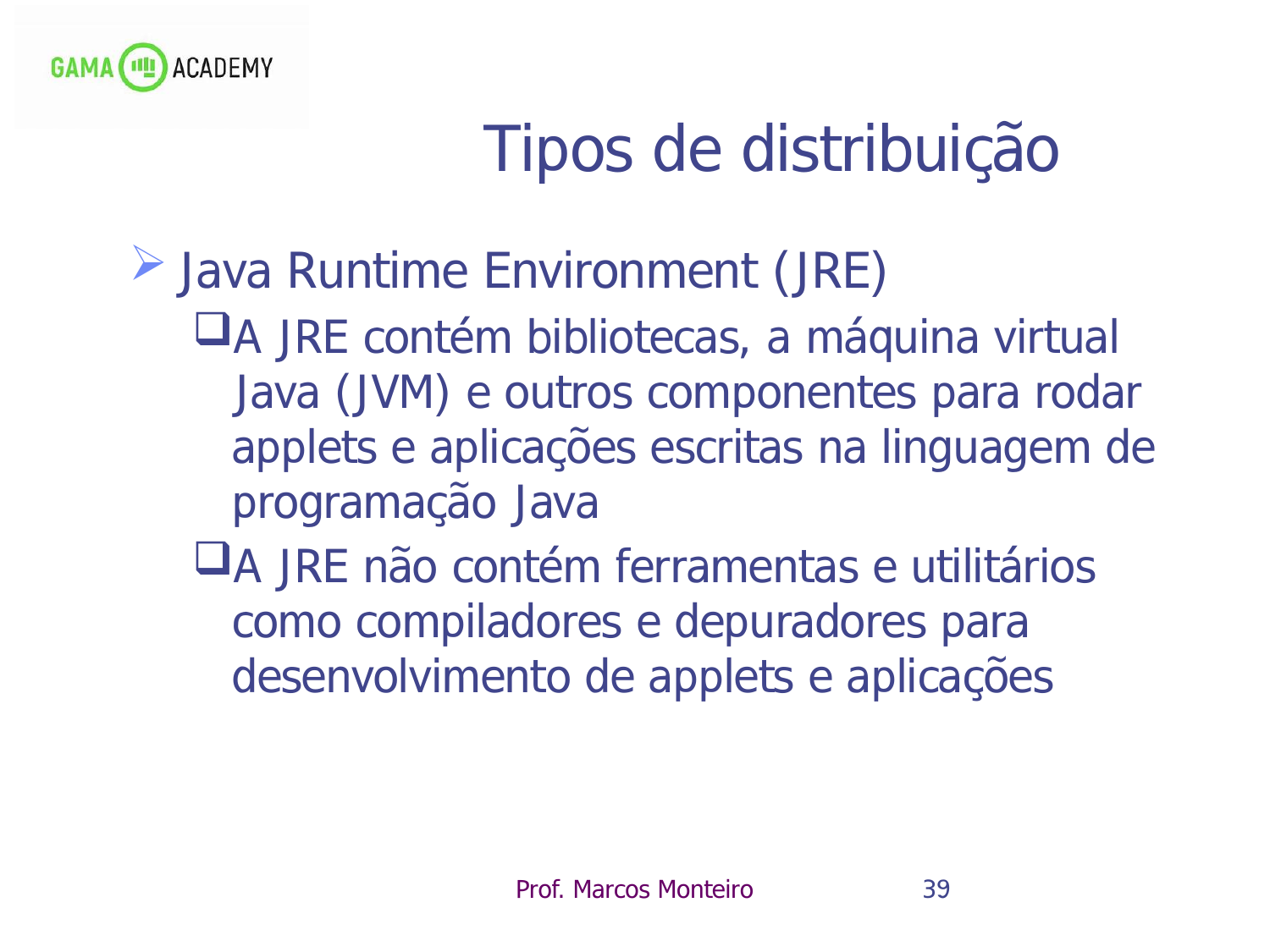

39
# Tipos de distribuição
Java Runtime Environment (JRE)
A JRE contém bibliotecas, a máquina virtual Java (JVM) e outros componentes para rodar applets e aplicações escritas na linguagem de programação Java
A JRE não contém ferramentas e utilitários como compiladores e depuradores para desenvolvimento de applets e aplicações
Prof. Marcos Monteiro